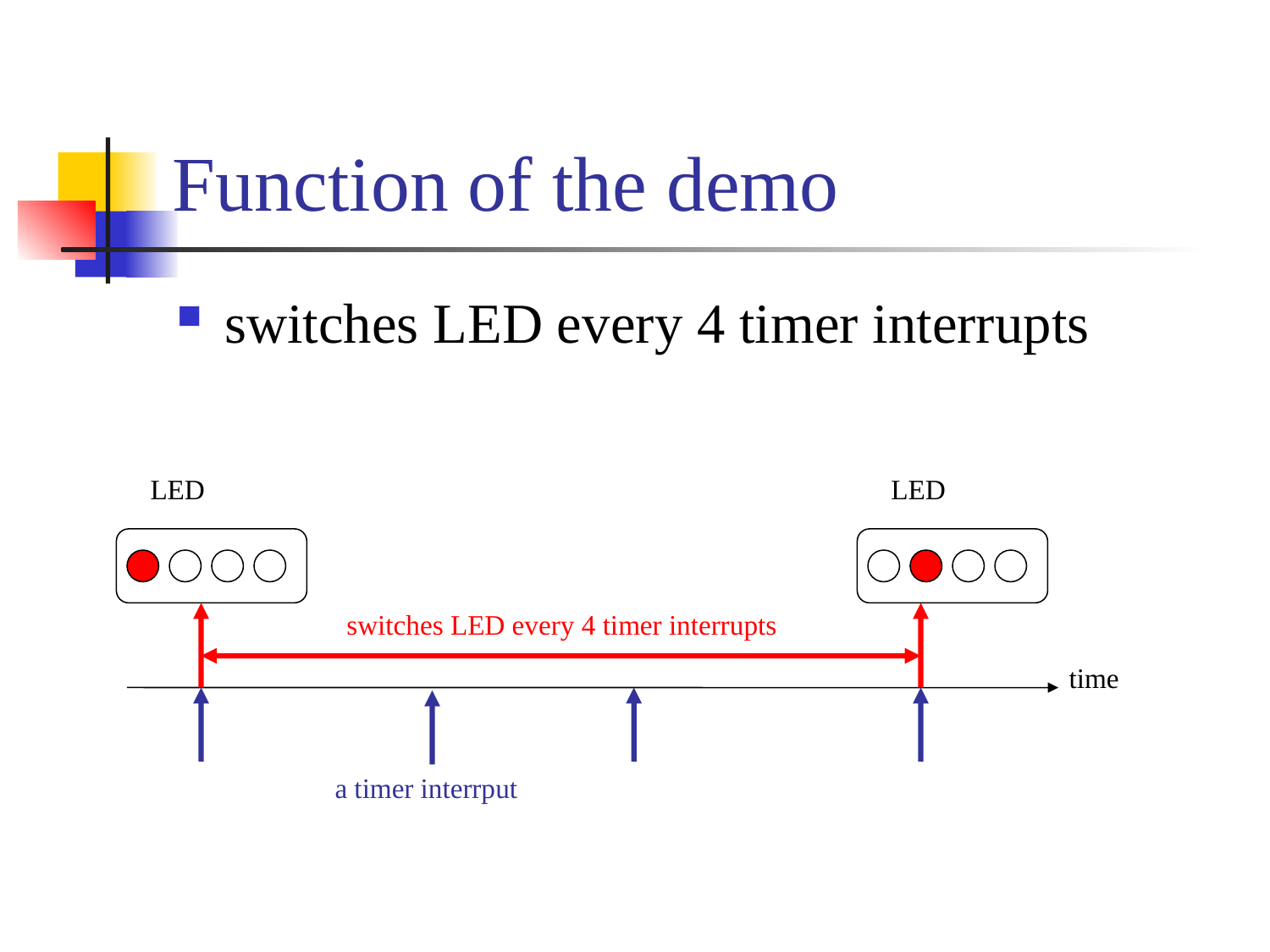

# Function of the demo
switches LED every 4 timer interrupts
LED

LED

switches LED every 4 timer interrupts

time

a timer interrput